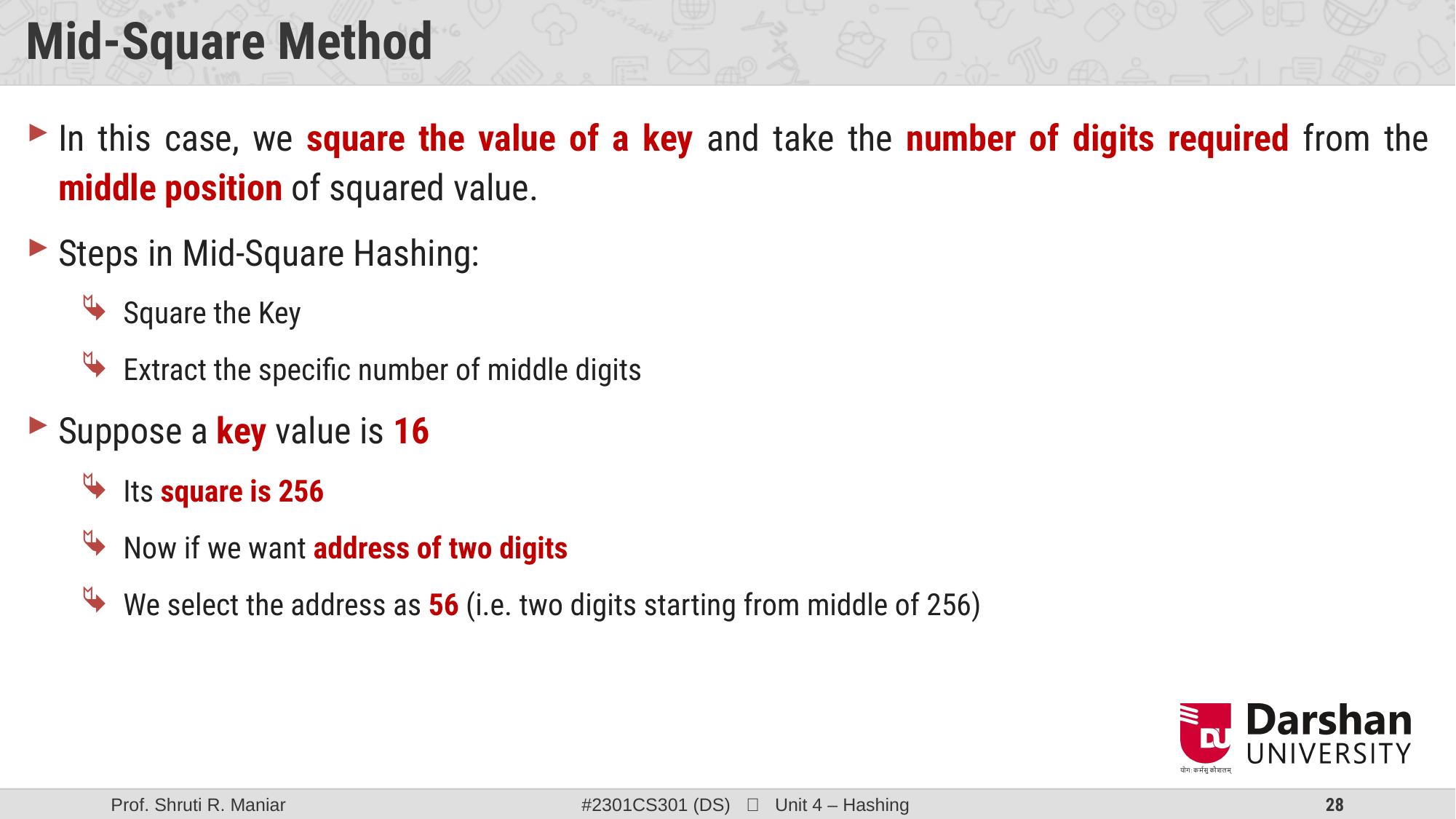

# Mid-Square Method
In this case, we square the value of a key and take the number of digits required from the middle position of squared value.
Steps in Mid-Square Hashing:
Square the Key
Extract the specific number of middle digits
Suppose a key value is 16
Its square is 256
Now if we want address of two digits
We select the address as 56 (i.e. two digits starting from middle of 256)